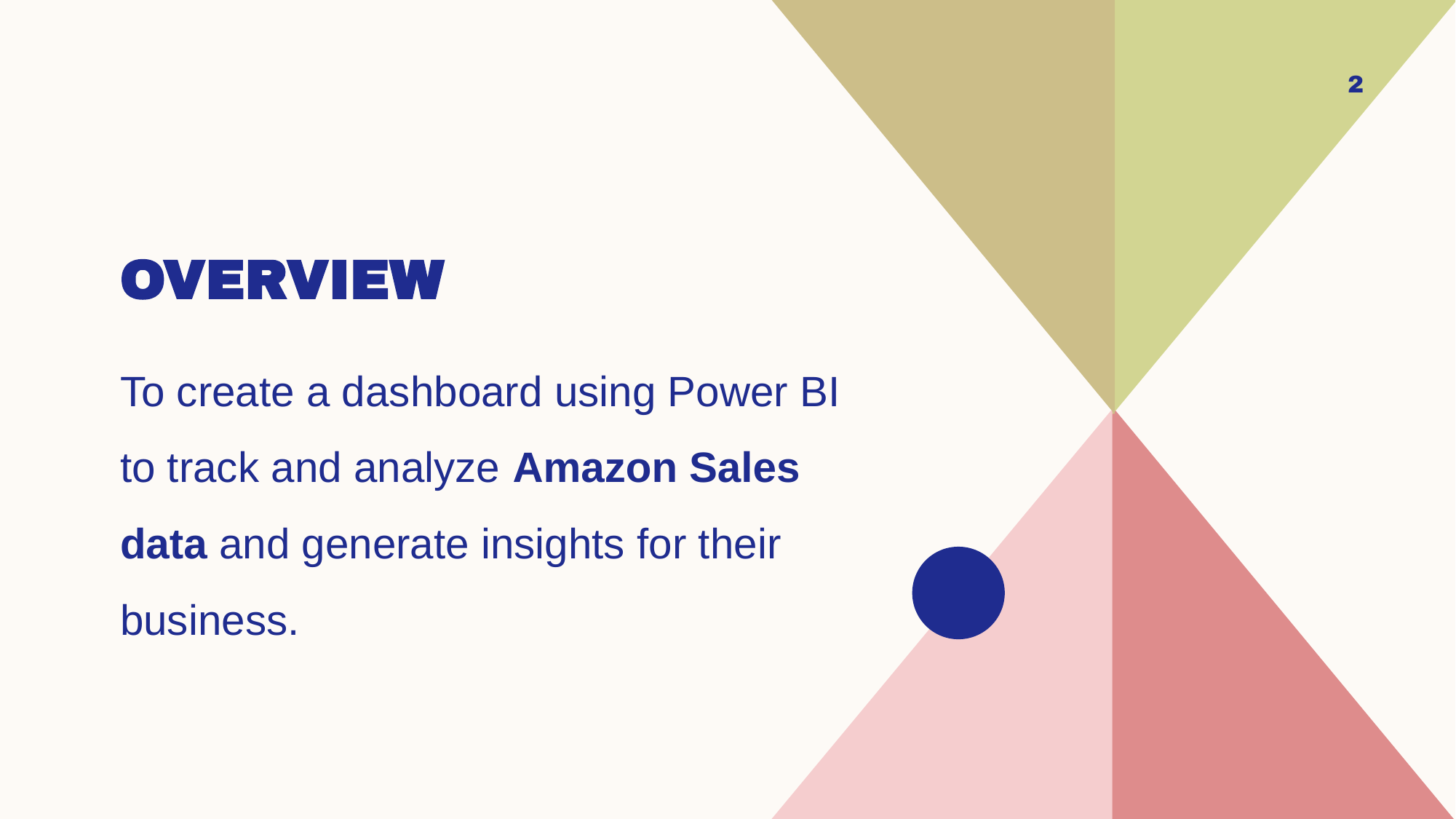

2
# OVERVIEW
To create a dashboard using Power BI to track and analyze Amazon Sales data and generate insights for their business.